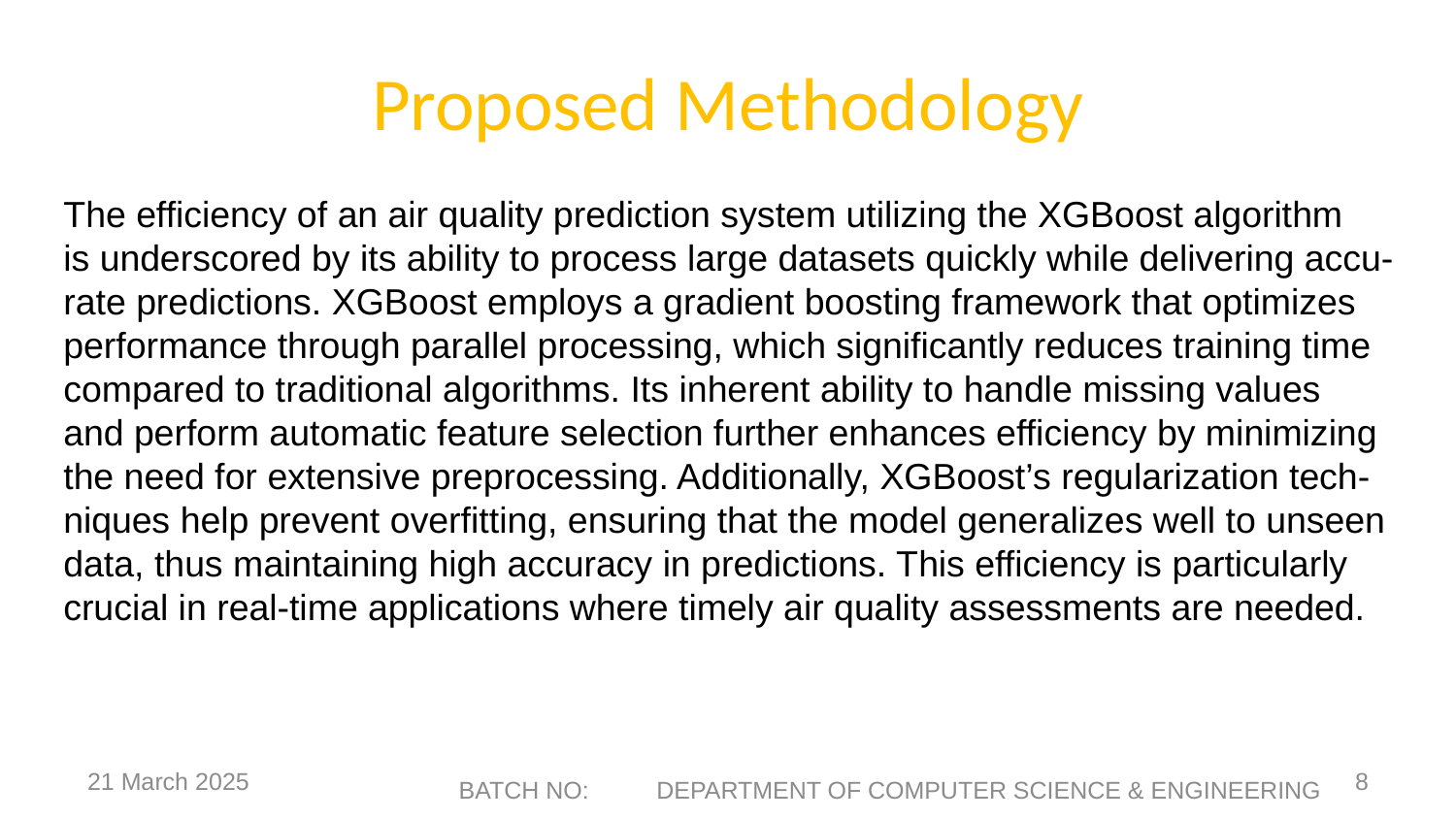

# Proposed Methodology
The efficiency of an air quality prediction system utilizing the XGBoost algorithm
is underscored by its ability to process large datasets quickly while delivering accu-
rate predictions. XGBoost employs a gradient boosting framework that optimizes
performance through parallel processing, which significantly reduces training time
compared to traditional algorithms. Its inherent ability to handle missing values
and perform automatic feature selection further enhances efficiency by minimizing
the need for extensive preprocessing. Additionally, XGBoost’s regularization tech-
niques help prevent overfitting, ensuring that the model generalizes well to unseen
data, thus maintaining high accuracy in predictions. This efficiency is particularly
crucial in real-time applications where timely air quality assessments are needed.

21 March 2025
8
BATCH NO:          DEPARTMENT OF COMPUTER SCIENCE & ENGINEERING